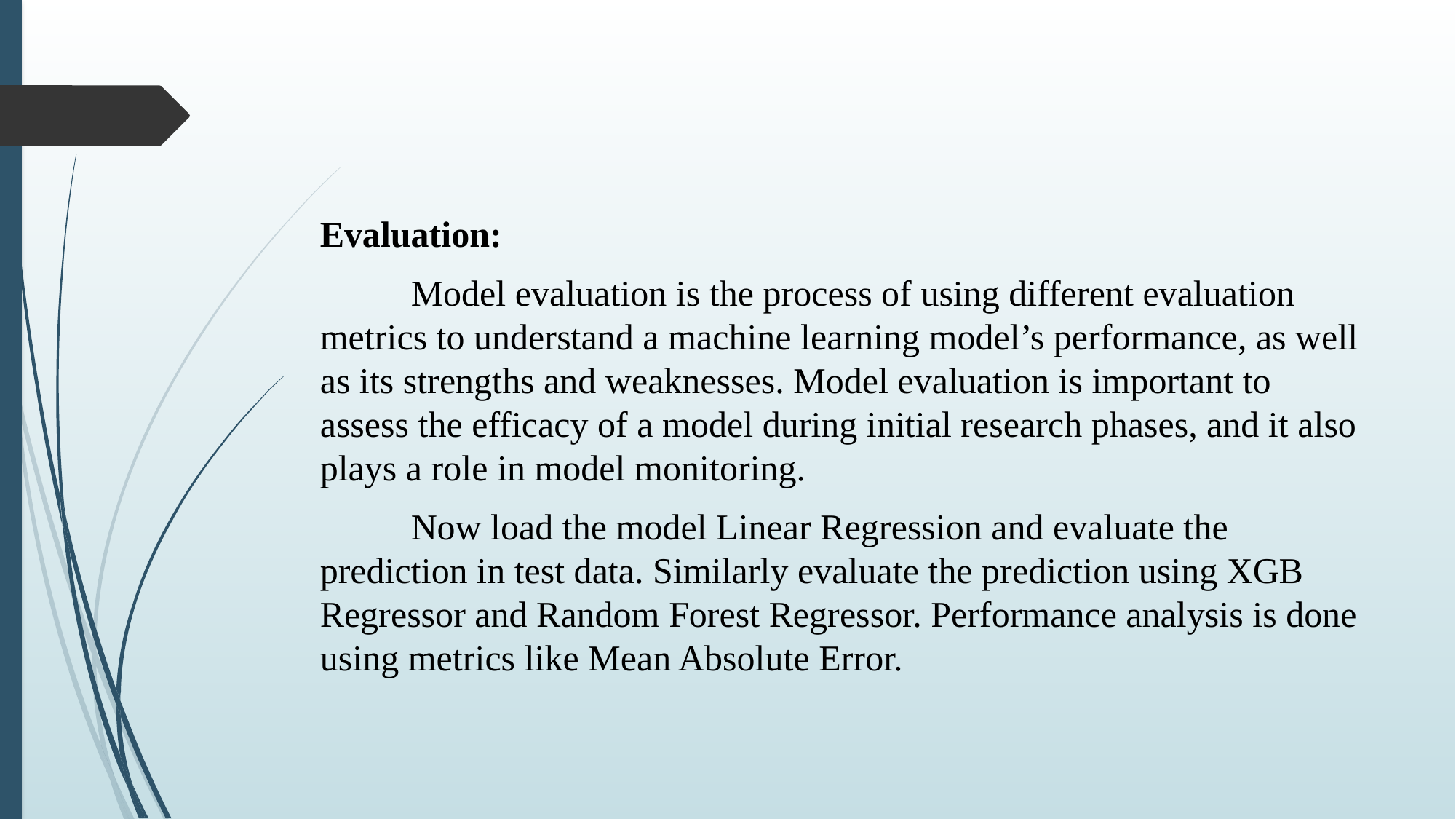

Evaluation:
          Model evaluation is the process of using different evaluation metrics to understand a machine learning model’s performance, as well as its strengths and weaknesses. Model evaluation is important to assess the efficacy of a model during initial research phases, and it also plays a role in model monitoring.
          Now load the model Linear Regression and evaluate the prediction in test data. Similarly evaluate the prediction using XGB Regressor and Random Forest Regressor. Performance analysis is done using metrics like Mean Absolute Error.